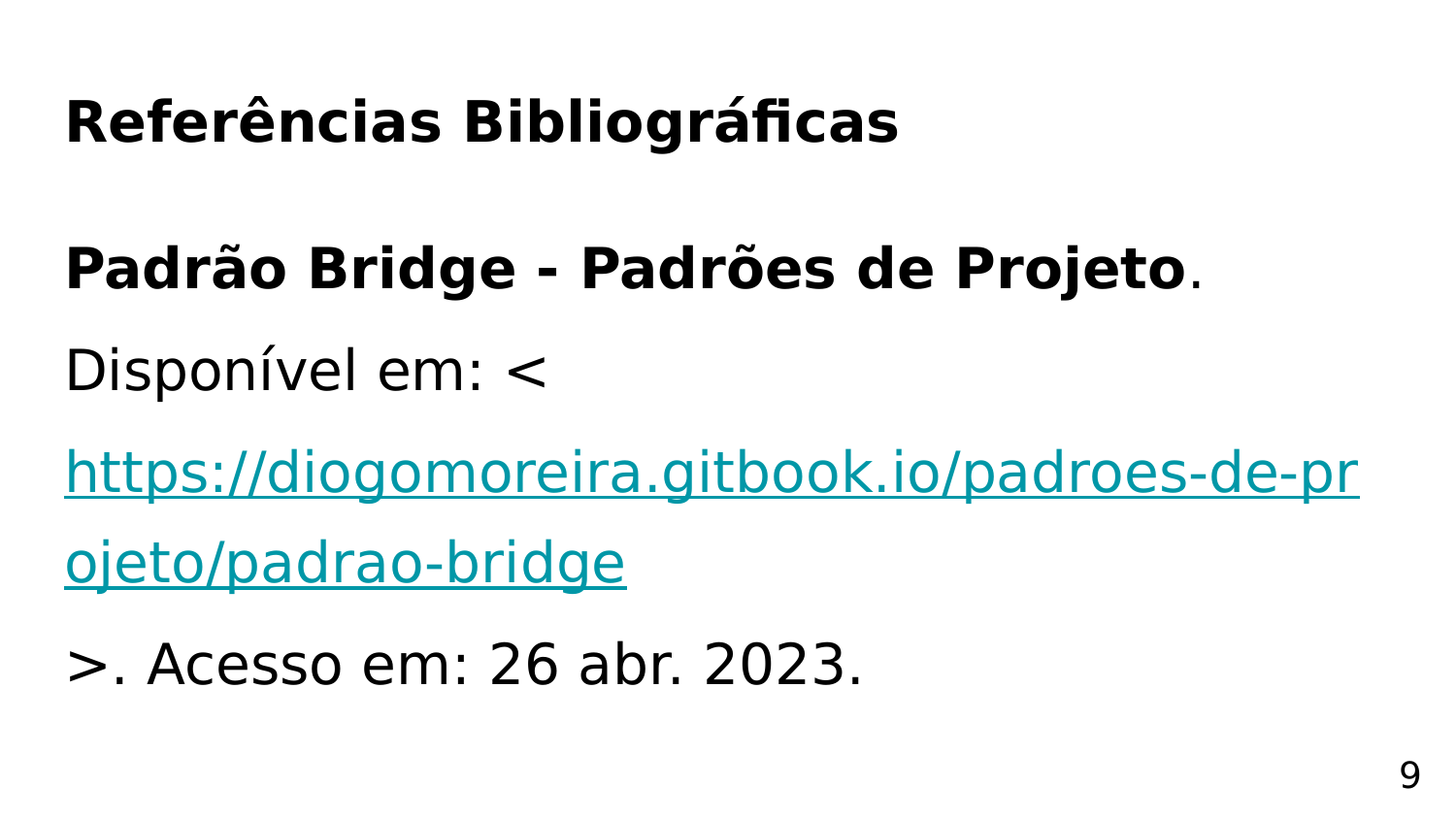

# Referências Bibliográficas
Padrão Bridge - Padrões de Projeto. Disponível em: <https://diogomoreira.gitbook.io/padroes-de-projeto/padrao-bridge>. Acesso em: 26 abr. 2023.
9